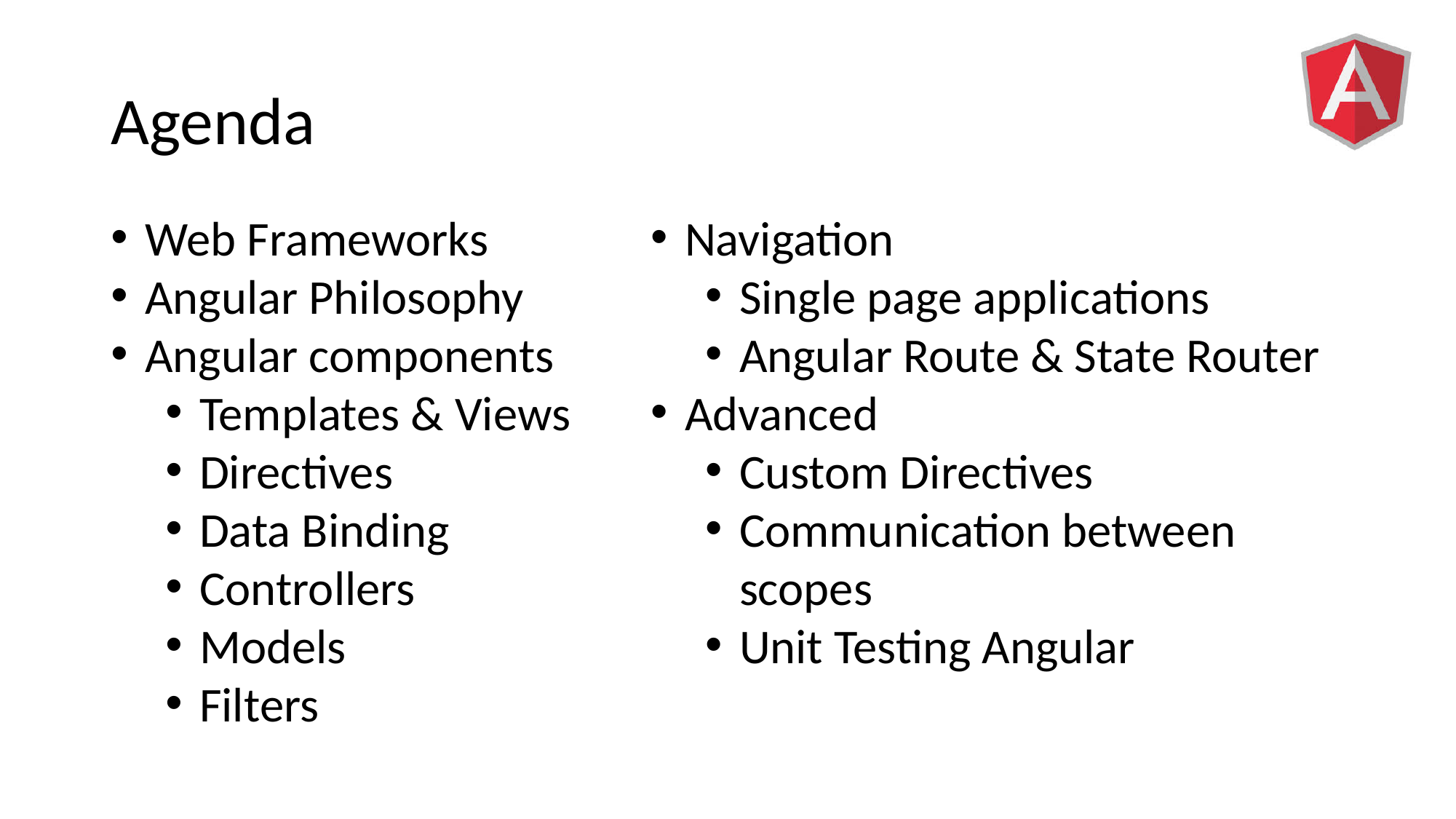

# Agenda
Web Frameworks
Angular Philosophy
Angular components
Templates & Views
Directives
Data Binding
Controllers
Models
Filters
Navigation
Single page applications
Angular Route & State Router
Advanced
Custom Directives
Communication between scopes
Unit Testing Angular